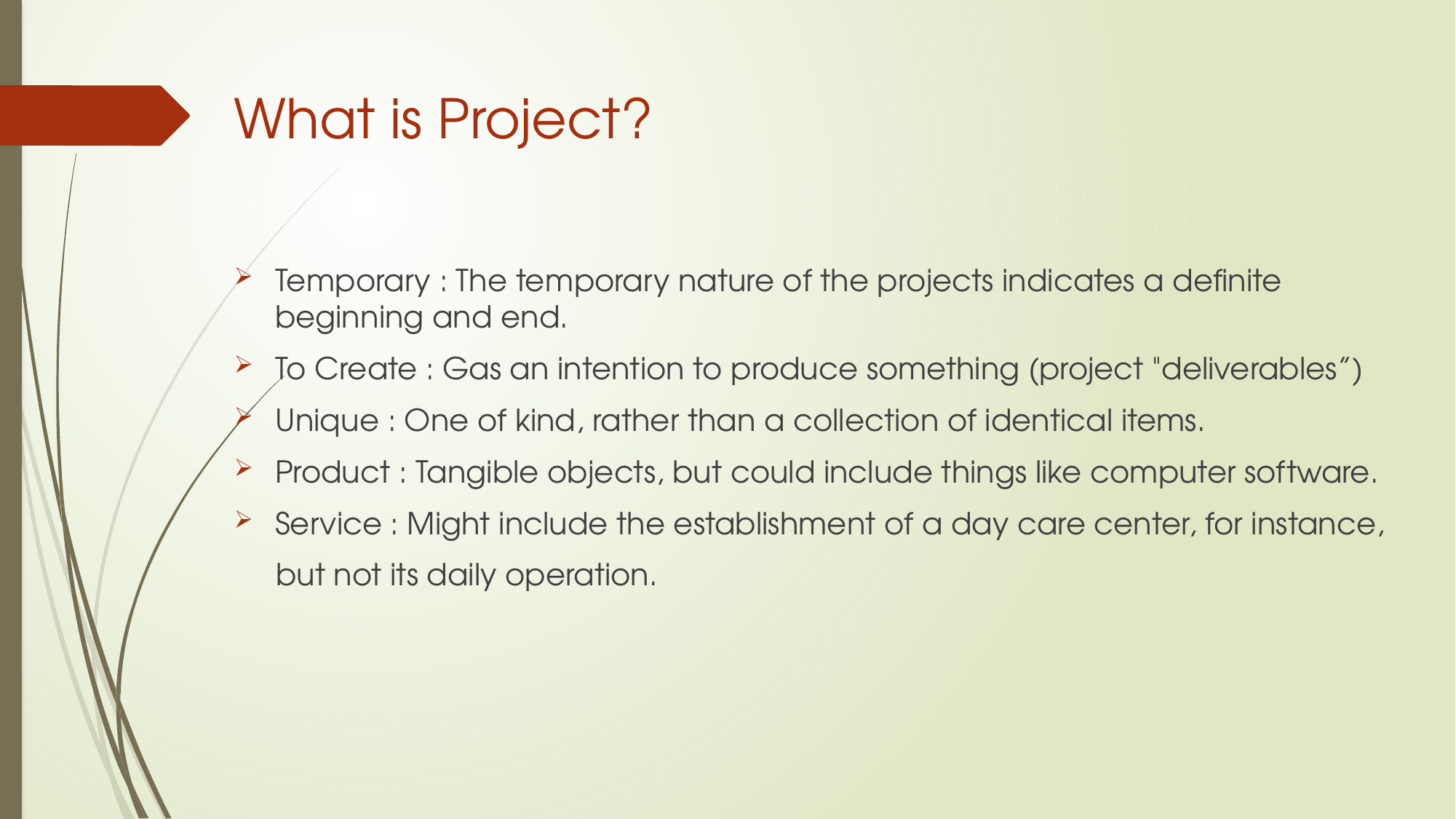

What is Project?
Temporary : The temporary nature of the projects indicates a definite                    beginning and end.
To Create : Gas an intention to produce something (project "deliverables”)
Unique : One of kind, rather than a collection of identical items.
Product : Tangible objects, but could include things like computer software.
Service : Might include the establishment of a day care center, for instance,
     but not its daily operation.